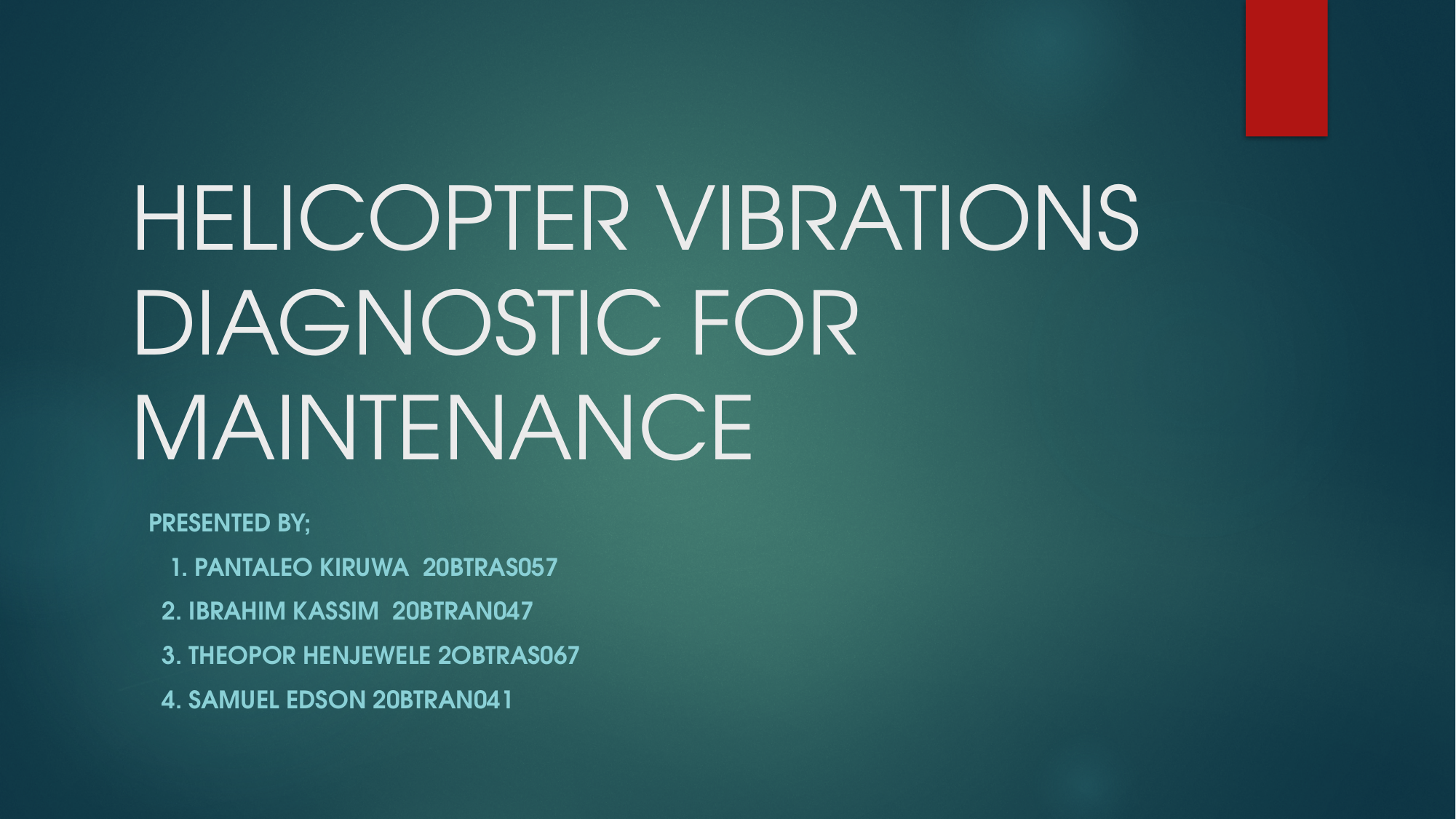

# HELICOPTER VIBRATIONS DIAGNOSTIC FOR MAINTENANCE
Presented by;
   1. Pantaleo Kiruwa  20BTRAS057
  2. Ibrahim Kassim  20BTRAN047
  3. Theopor Henjewele 2OBTRAS067
  4. Samuel Edson 20BTRAN041